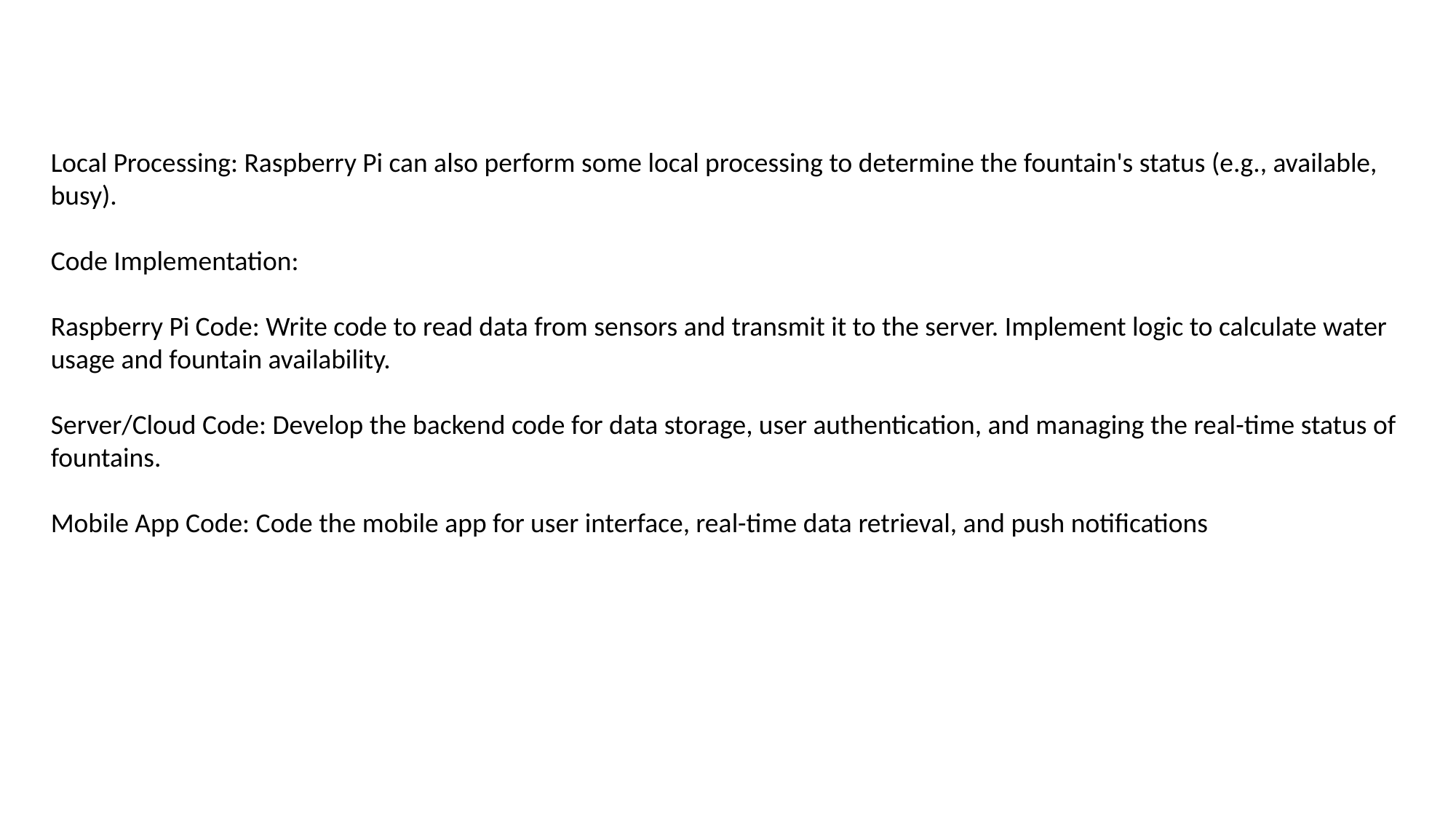

Local Processing: Raspberry Pi can also perform some local processing to determine the fountain's status (e.g., available, busy).

Code Implementation:

Raspberry Pi Code: Write code to read data from sensors and transmit it to the server. Implement logic to calculate water usage and fountain availability.

Server/Cloud Code: Develop the backend code for data storage, user authentication, and managing the real-time status of fountains.

Mobile App Code: Code the mobile app for user interface, real-time data retrieval, and push notifications